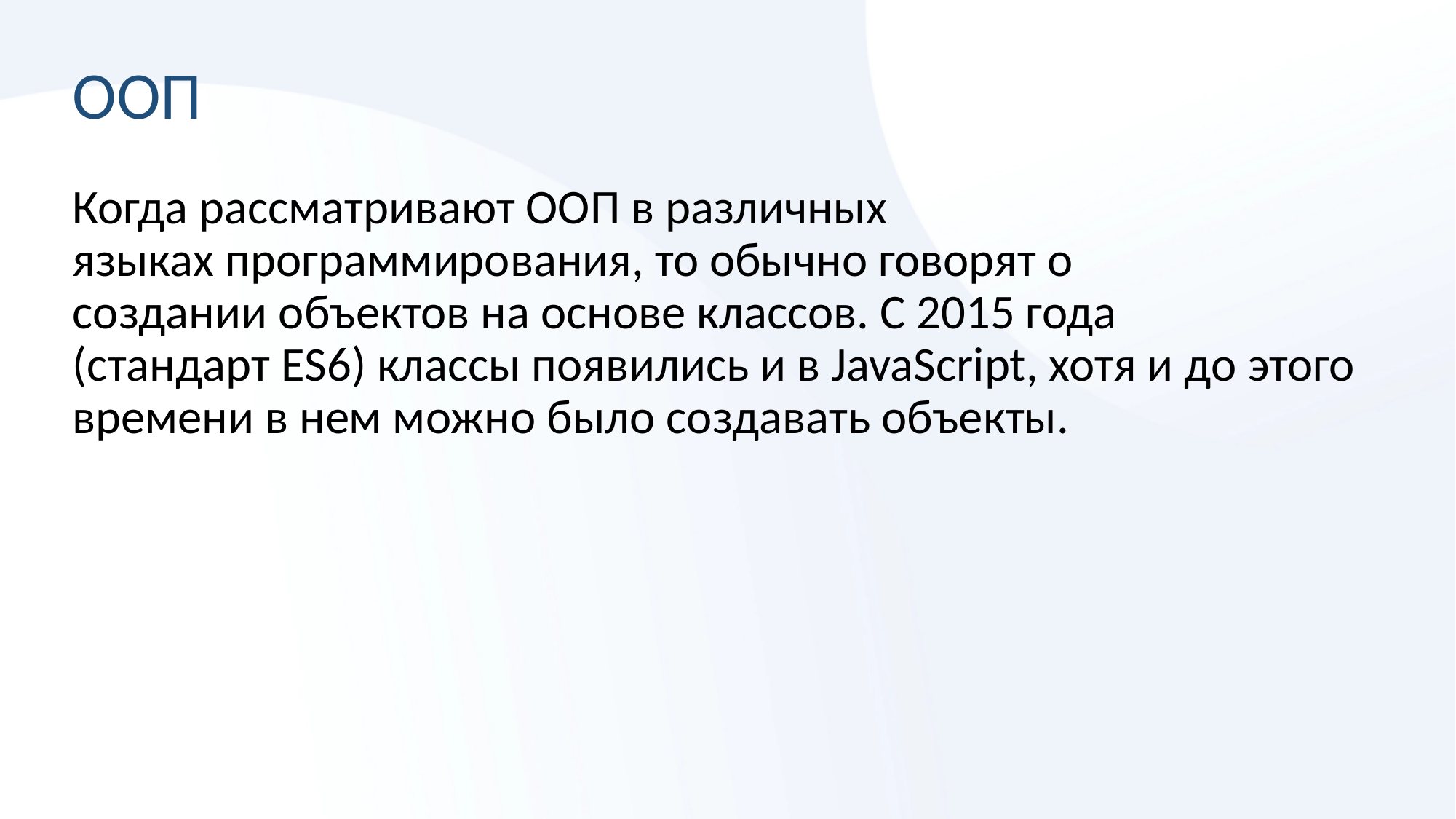

# ООП
Когда рассматривают ООП в различных языках программирования, то обычно говорят о создании объектов на основе классов. С 2015 года (стандарт ES6) классы появились и в JavaScript, хотя и до этого времени в нем можно было создавать объекты.